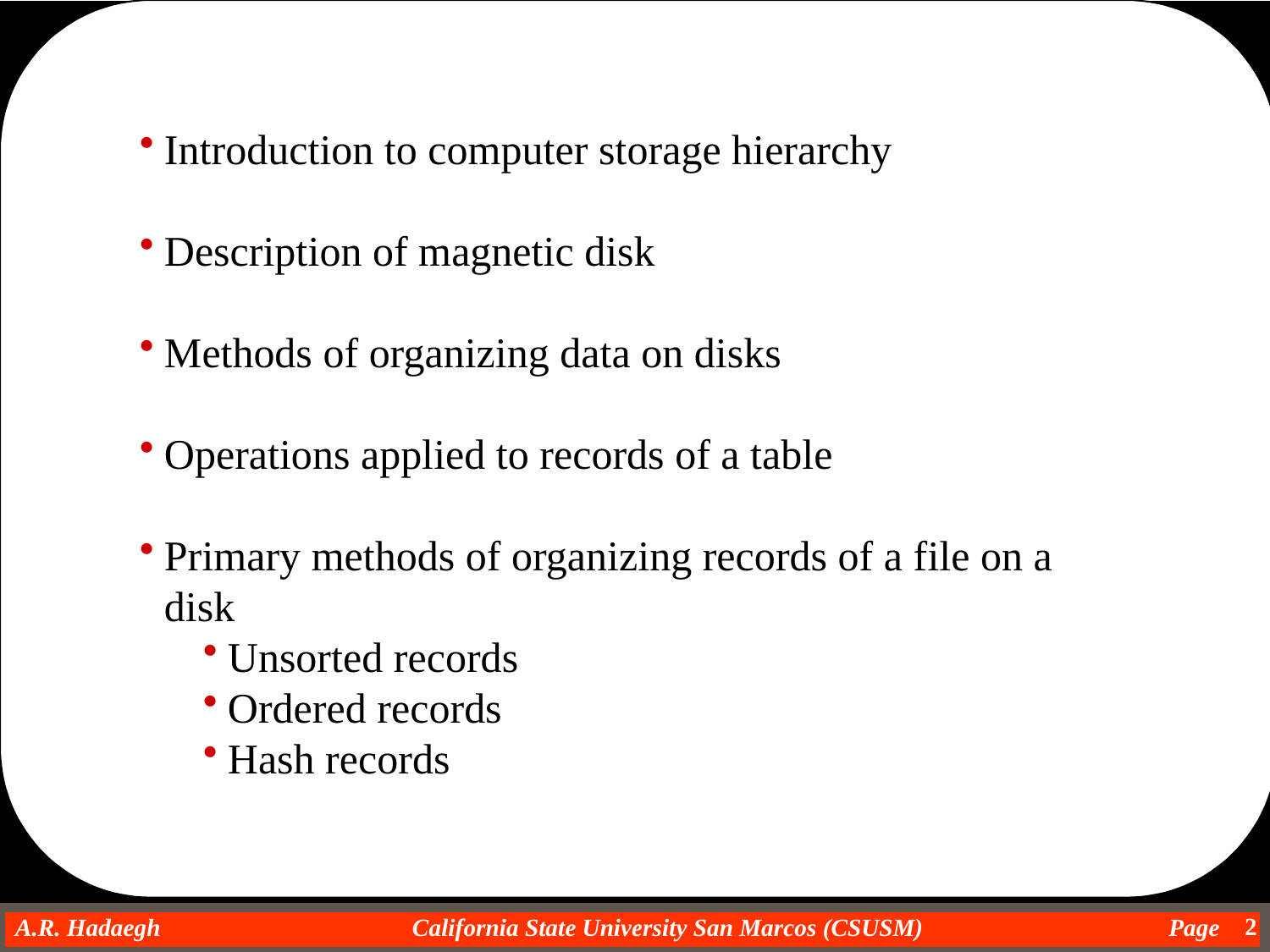

Introduction to computer storage hierarchy

Description of magnetic disk

Methods of organizing data on disks

Operations applied to records of a table

Primary methods of organizing records of a file on a disk
Unsorted records
Ordered records
Hash records

2